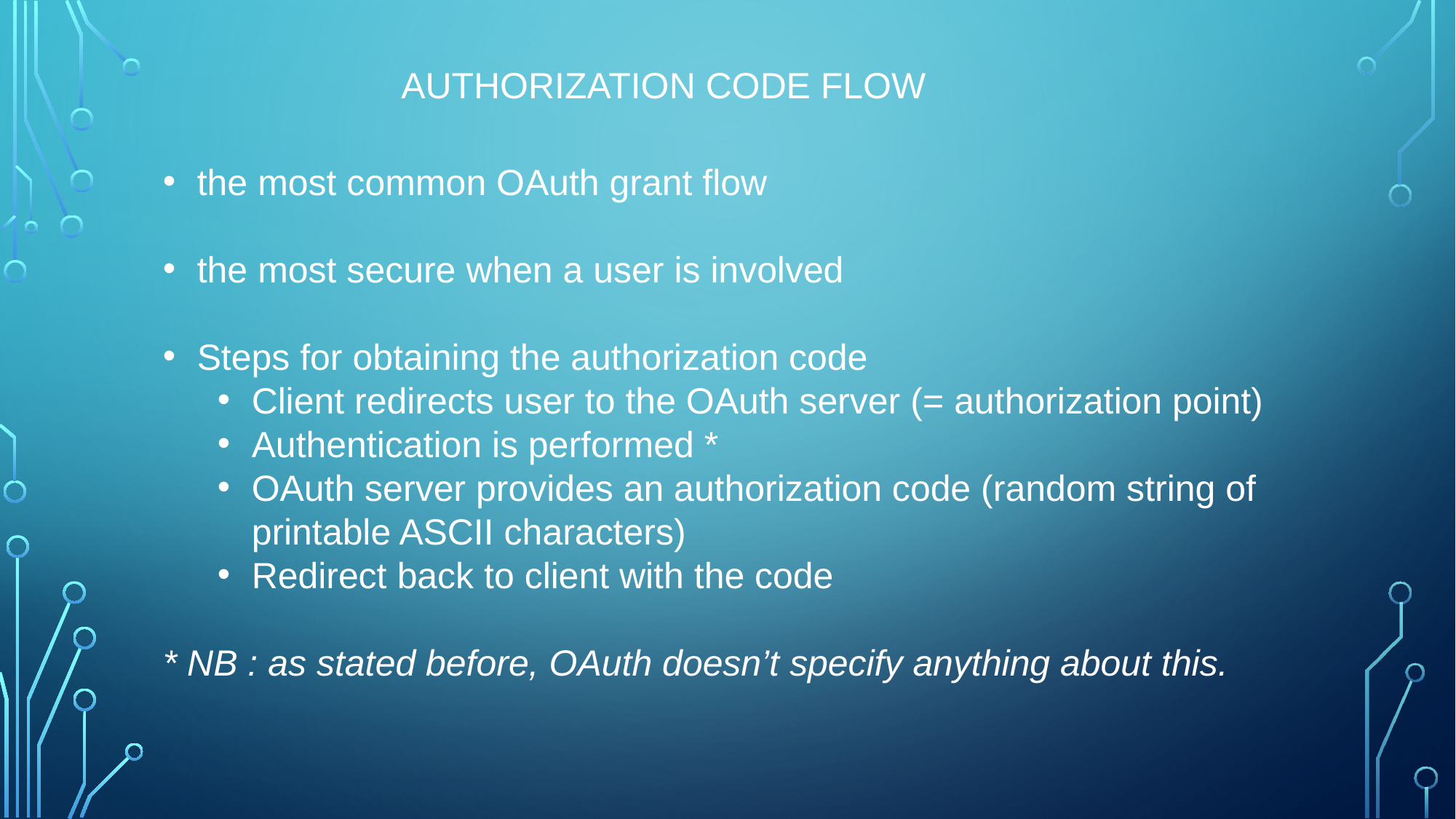

Authorization Code Flow
the most common OAuth grant flow

the most secure when a user is involved

Steps for obtaining the authorization code
Client redirects user to the OAuth server (= authorization point)
Authentication is performed *
OAuth server provides an authorization code (random string of printable ASCII characters)
Redirect back to client with the code

* NB : as stated before, OAuth doesn’t specify anything about this.